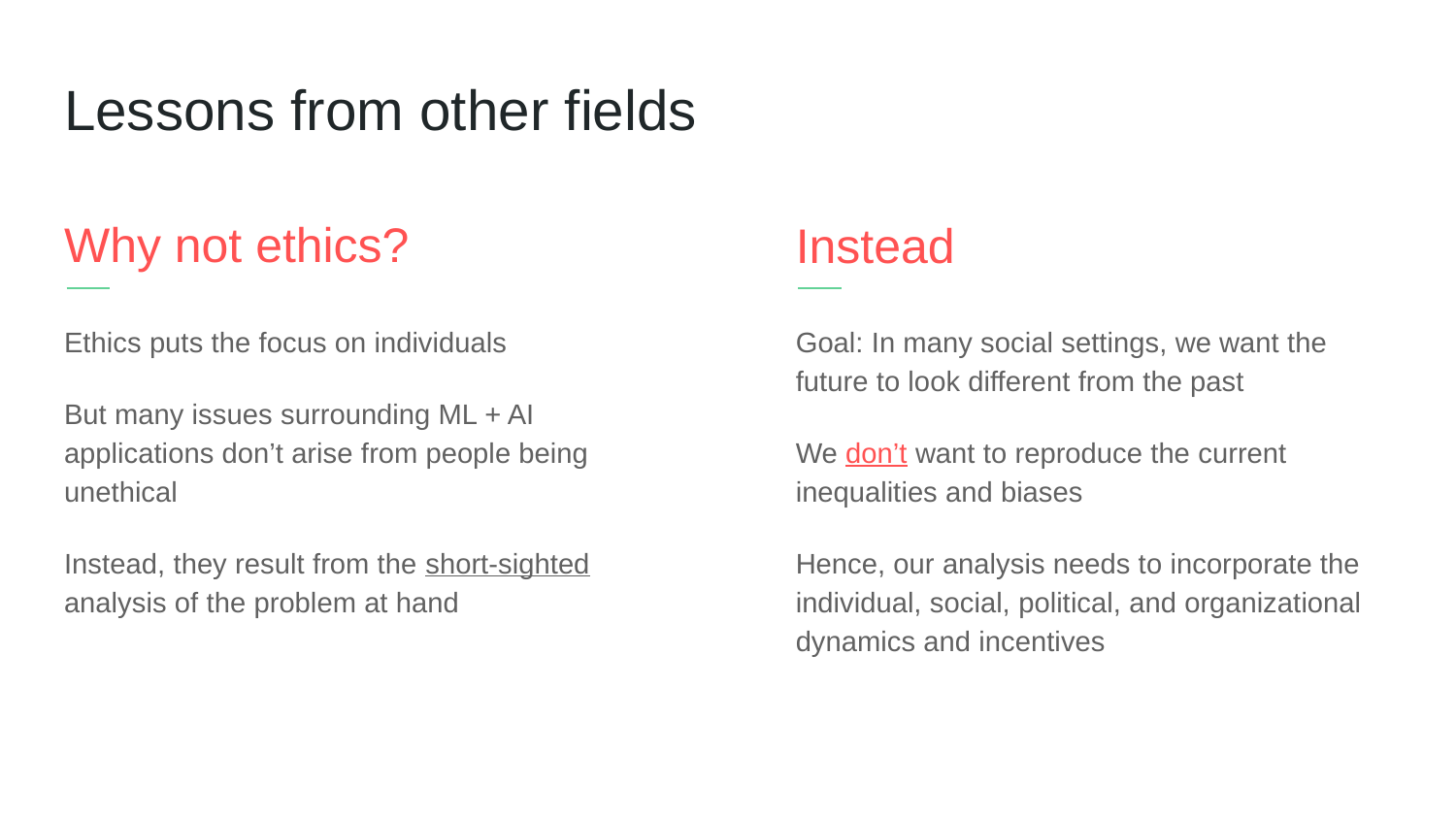

Lessons from other fields
Why not ethics?
Instead
Ethics puts the focus on individuals
But many issues surrounding ML + AI applications don’t arise from people being unethical
Instead, they result from the short-sighted analysis of the problem at hand
Goal: In many social settings, we want the future to look different from the past
We don’t want to reproduce the current inequalities and biases
Hence, our analysis needs to incorporate the individual, social, political, and organizational dynamics and incentives